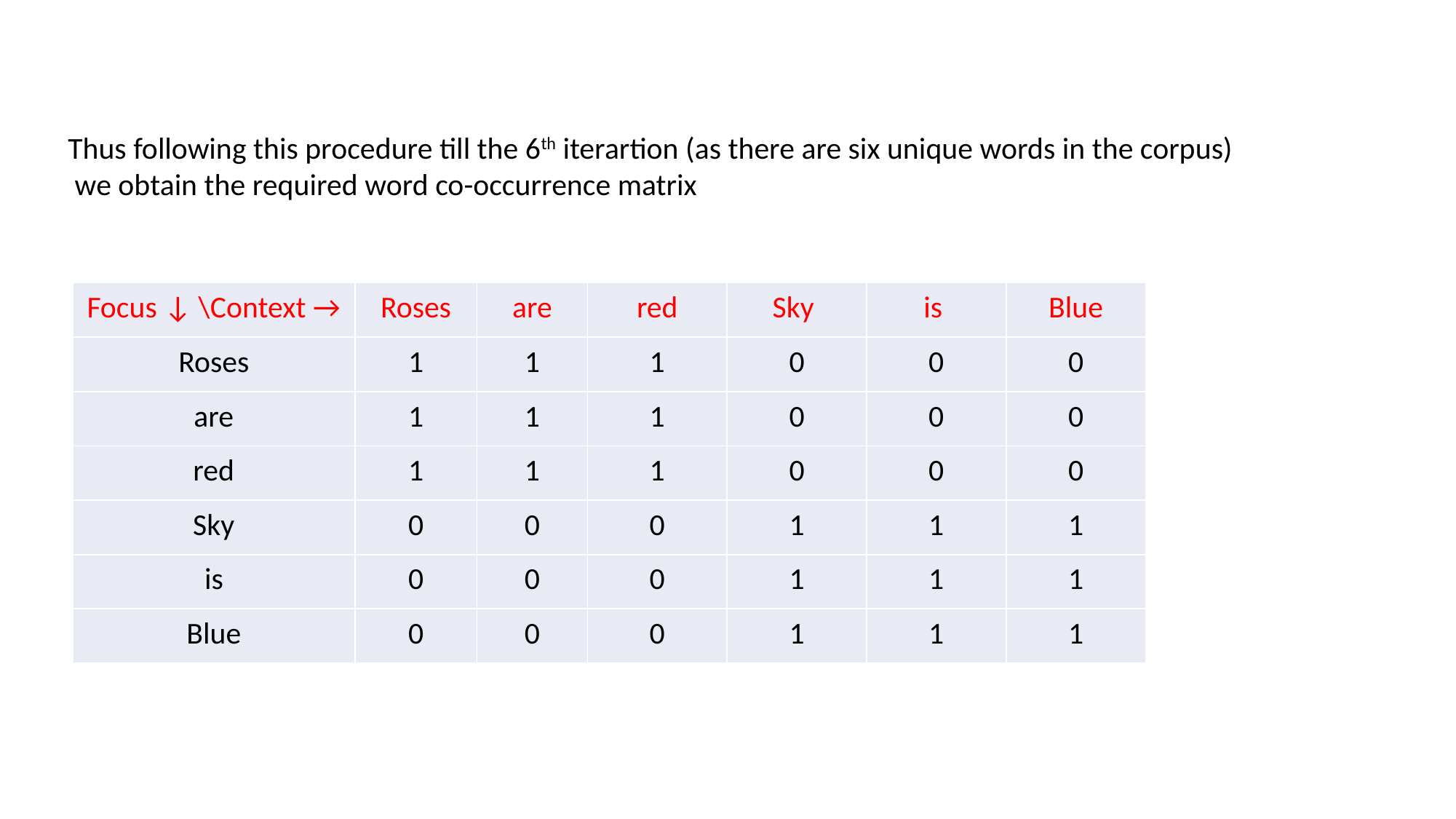

Thus following this procedure till the 6th iterartion (as there are six unique words in the corpus)
 we obtain the required word co-occurrence matrix
| Focus ↓ \Context → | Roses | are | red | Sky | is | Blue |
| --- | --- | --- | --- | --- | --- | --- |
| Roses | 1 | 1 | 1 | 0 | 0 | 0 |
| are | 1 | 1 | 1 | 0 | 0 | 0 |
| red | 1 | 1 | 1 | 0 | 0 | 0 |
| Sky | 0 | 0 | 0 | 1 | 1 | 1 |
| is | 0 | 0 | 0 | 1 | 1 | 1 |
| Blue | 0 | 0 | 0 | 1 | 1 | 1 |